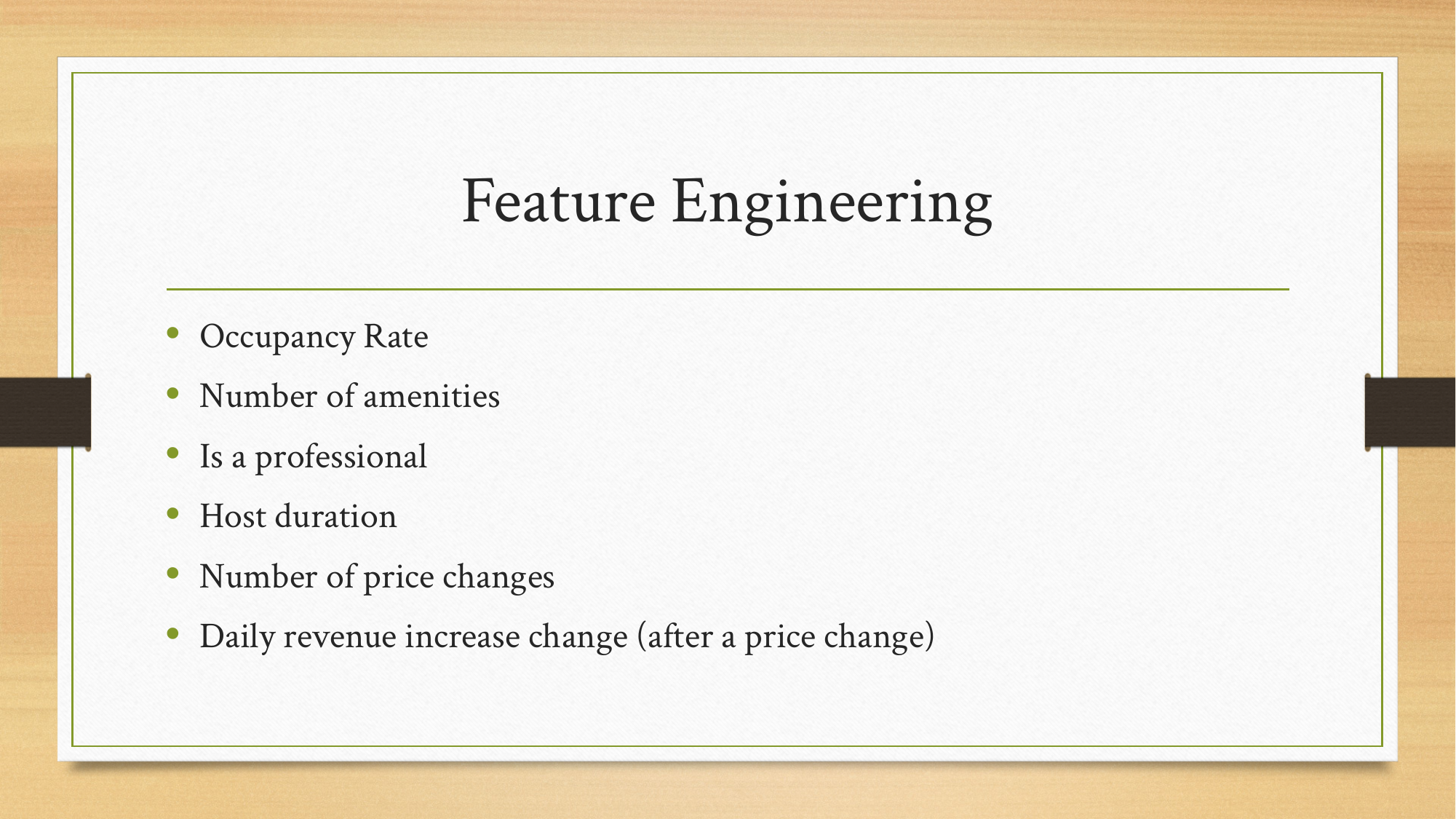

# Feature Engineering
Occupancy Rate
Number of amenities
Is a professional
Host duration
Number of price changes
Daily revenue increase change (after a price change)